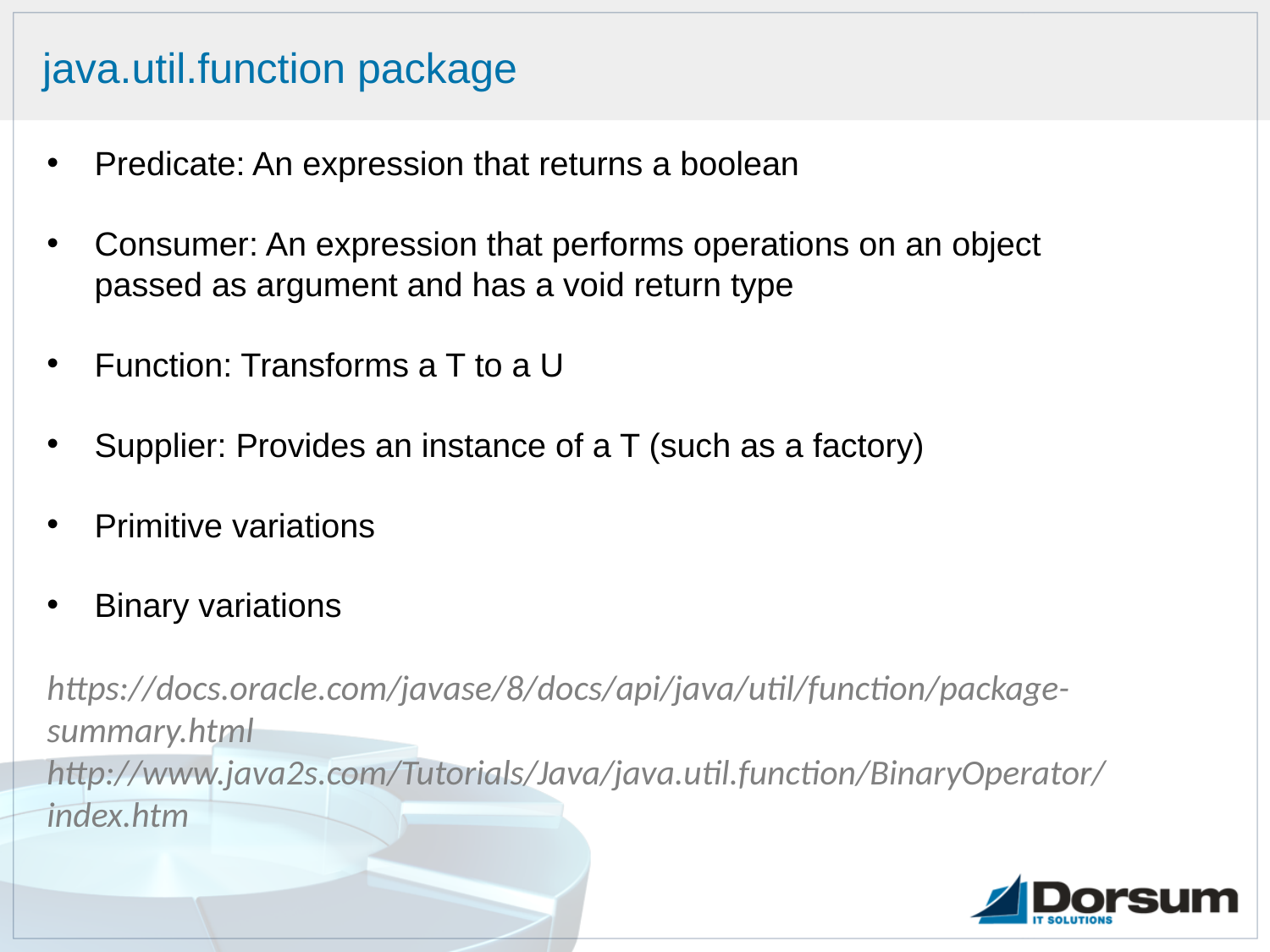

# java.util.function package
Predicate: An expression that returns a boolean

Consumer: An expression that performs operations on an object passed as argument and has a void return type

Function: Transforms a T to a U

Supplier: Provides an instance of a T (such as a factory)

Primitive variations

Binary variations

https://docs.oracle.com/javase/8/docs/api/java/util/function/package-summary.html
http://www.java2s.com/Tutorials/Java/java.util.function/BinaryOperator/index.htm